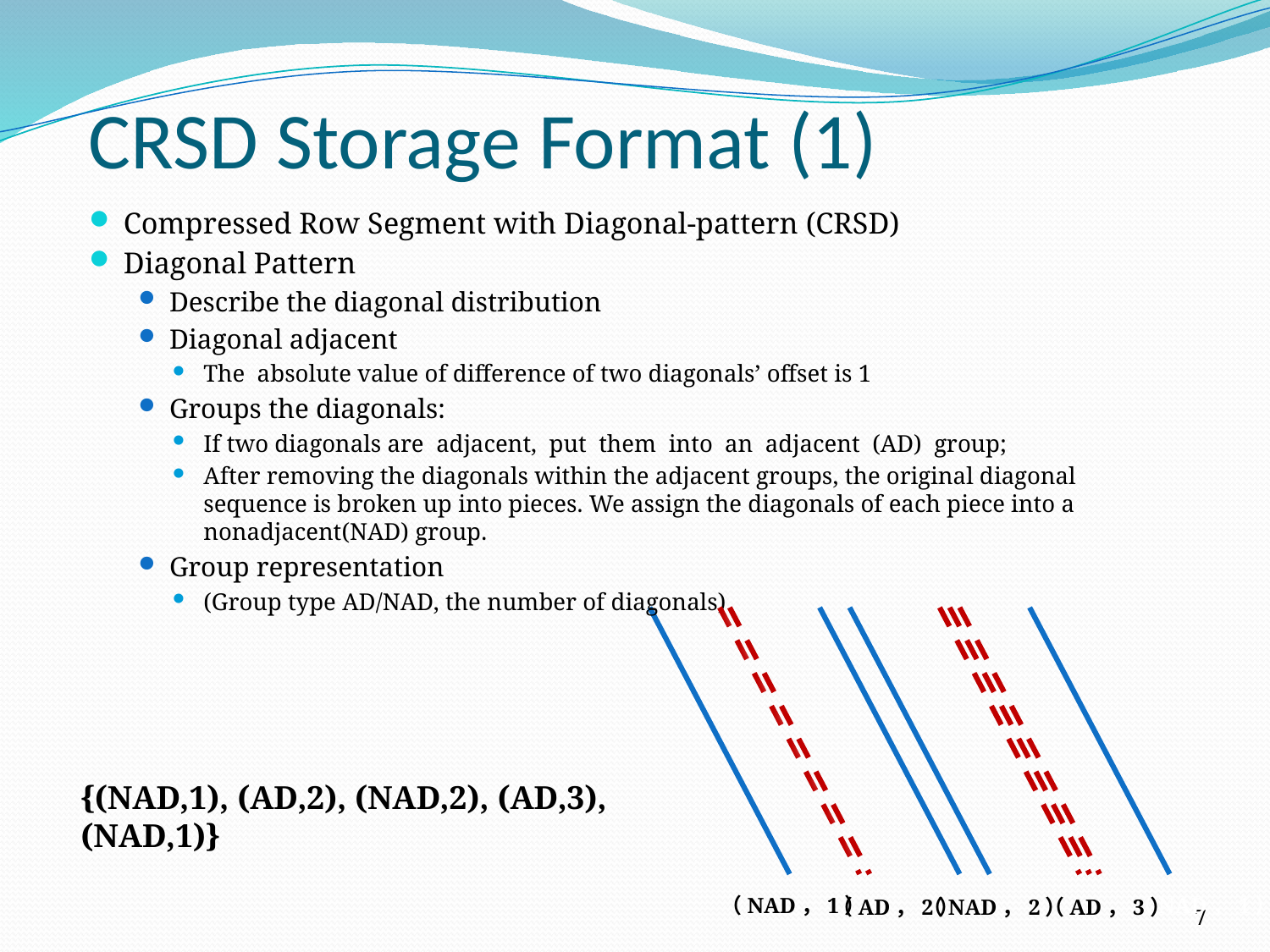

# CRSD Storage Format (1)
Compressed Row Segment with Diagonal-pattern (CRSD)
Diagonal Pattern
Describe the diagonal distribution
Diagonal adjacent
The  absolute value of difference of two diagonals’ offset is 1
Groups the diagonals:
If two diagonals are  adjacent,  put  them  into  an  adjacent  (AD)  group;
After removing the diagonals within the adjacent groups, the original diagonal sequence is broken up into pieces. We assign the diagonals of each piece into a nonadjacent(NAD) group.
Group representation
(Group type AD/NAD, the number of diagonals)

{(NAD,1), (AD,2), (NAD,2), (AD,3), (NAD,1)}
7
（NAD，1）
（NAD，1）
（AD，2）
（NAD，2）
（AD，3）